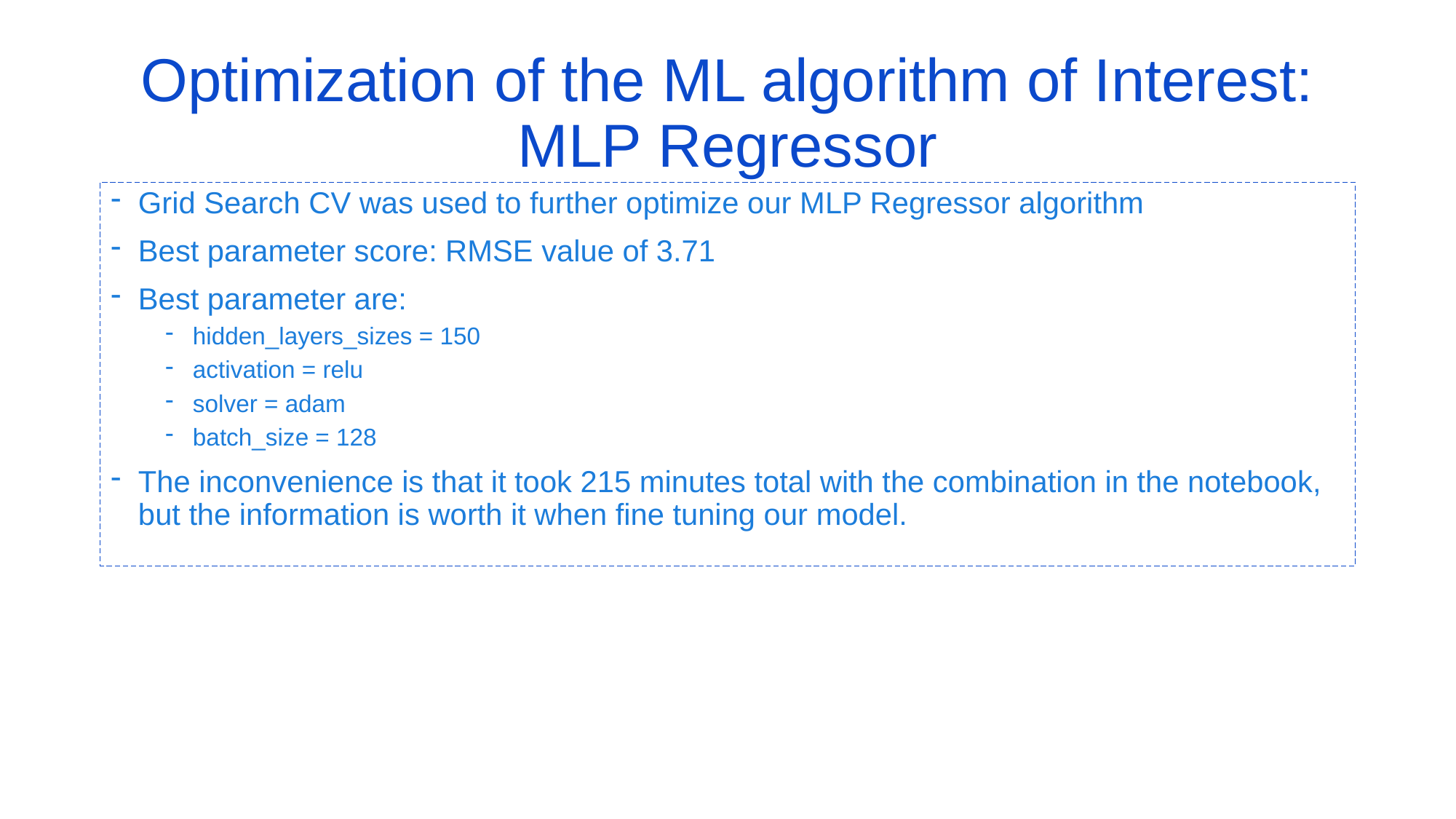

# Optimization of the ML algorithm of Interest: MLP Regressor
Grid Search CV was used to further optimize our MLP Regressor algorithm
Best parameter score: RMSE value of 3.71
Best parameter are:
hidden_layers_sizes = 150
activation = relu
solver = adam
batch_size = 128
The inconvenience is that it took 215 minutes total with the combination in the notebook, but the information is worth it when fine tuning our model.